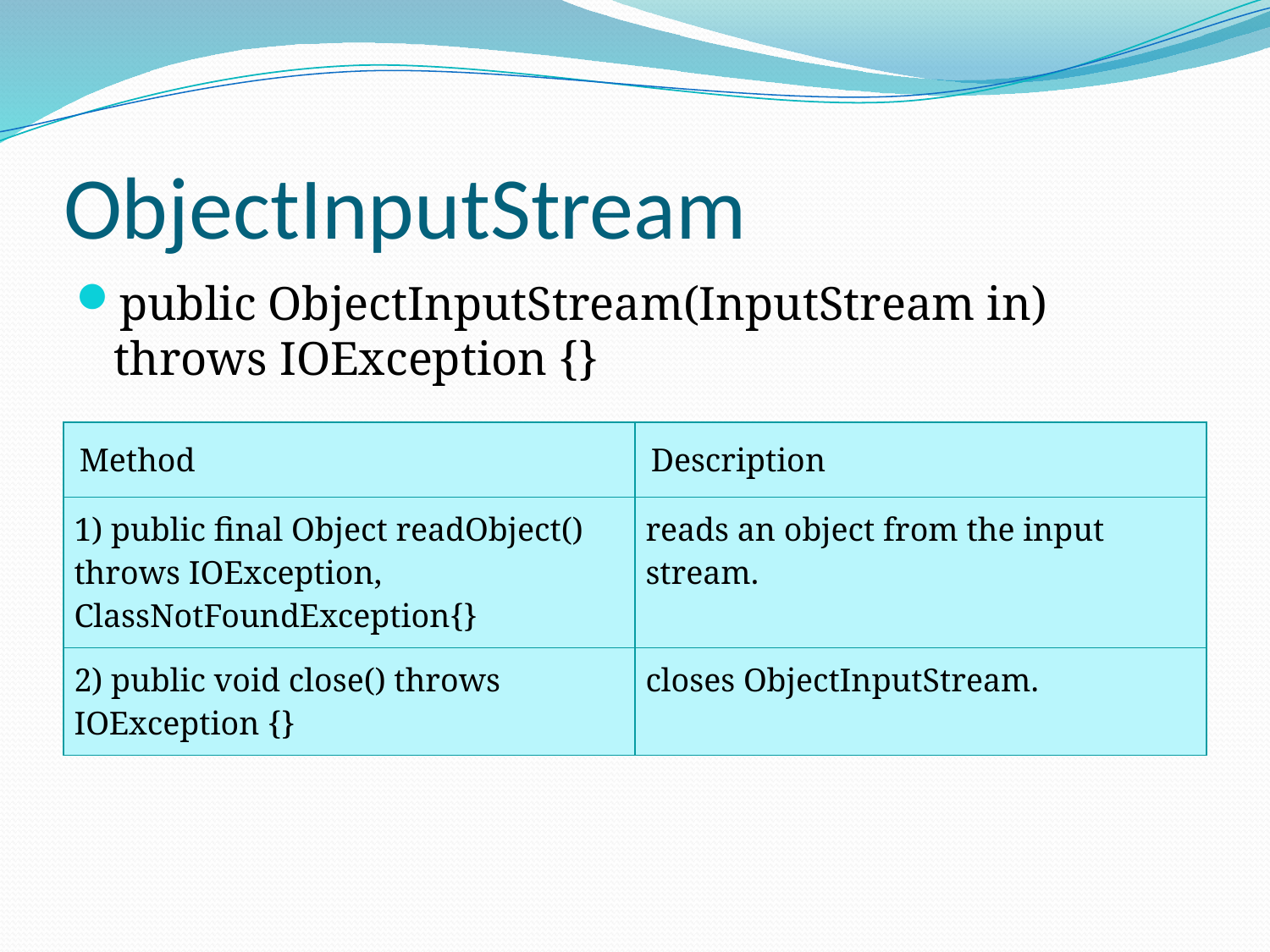

# ObjectInputStream
public ObjectInputStream(InputStream in) throws IOException {}

| Method | Description |
| --- | --- |
| 1) public final Object readObject() throws IOException, ClassNotFoundException{} | reads an object from the input stream. |
| 2) public void close() throws IOException {} | closes ObjectInputStream. |